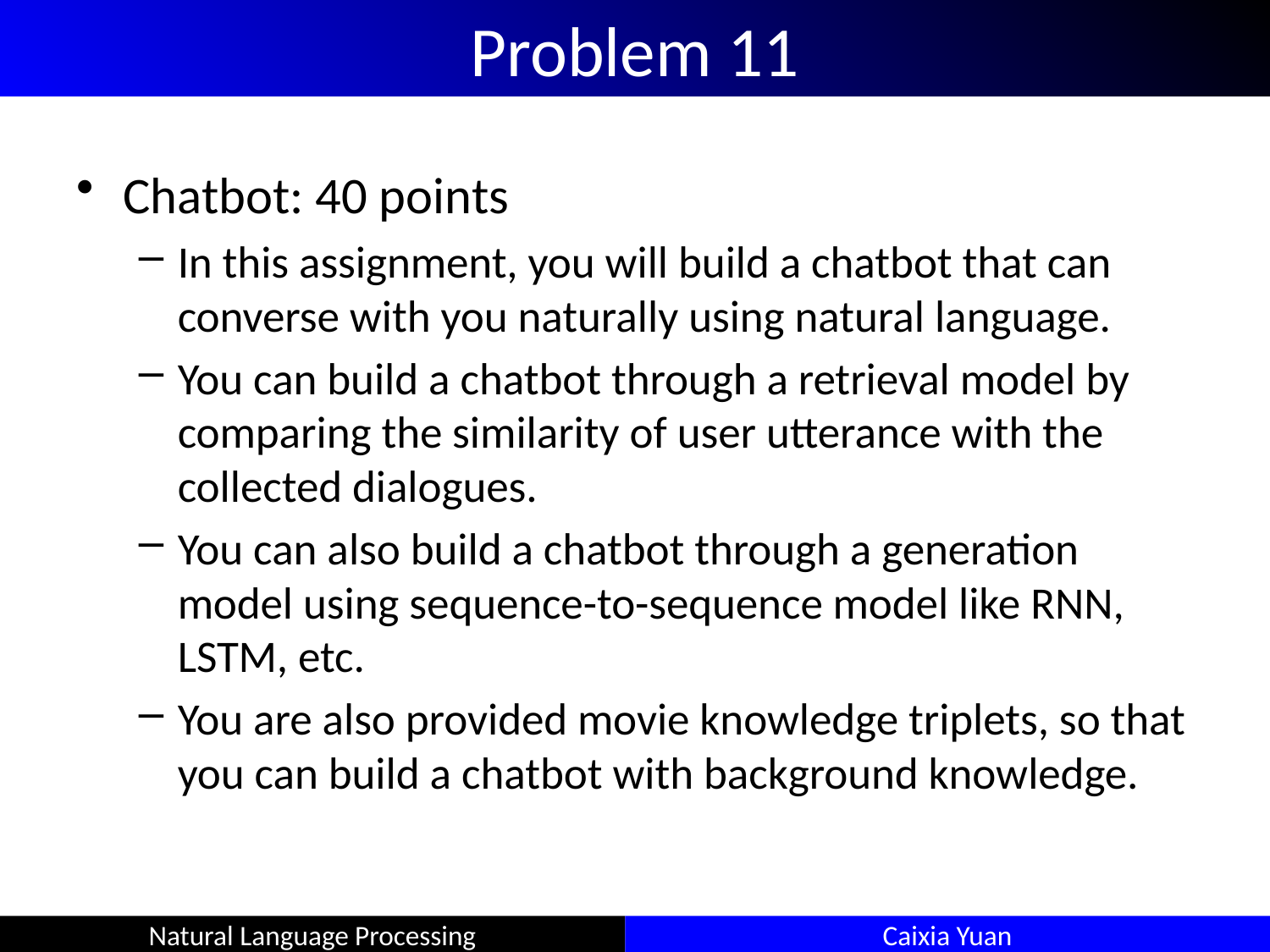

# Problem 11
Chatbot: 40 points
In this assignment, you will build a chatbot that can converse with you naturally using natural language.
You can build a chatbot through a retrieval model by comparing the similarity of user utterance with the collected dialogues.
You can also build a chatbot through a generation model using sequence-to-sequence model like RNN, LSTM, etc.
You are also provided movie knowledge triplets, so that you can build a chatbot with background knowledge.